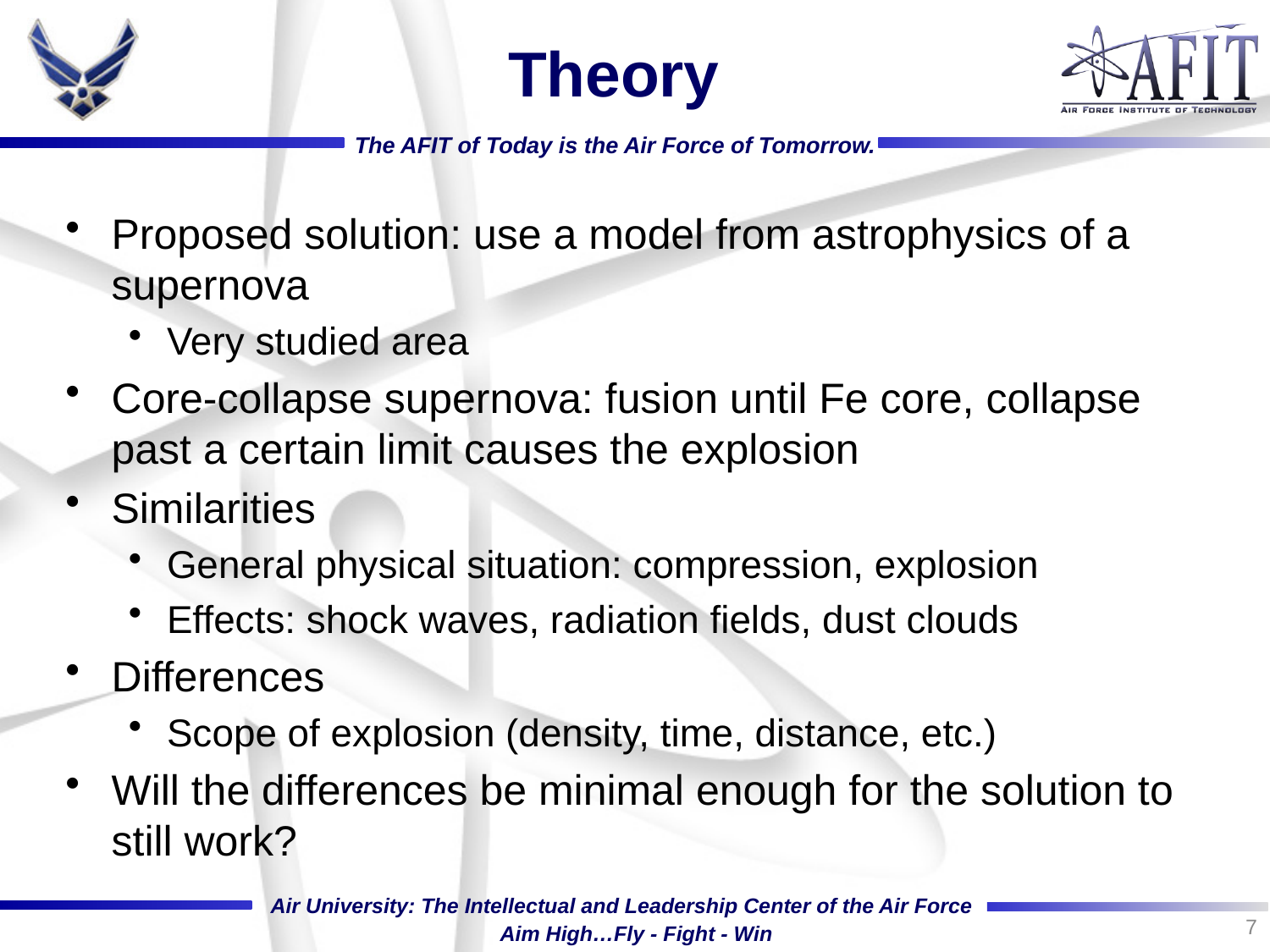

# Theory
Proposed solution: use a model from astrophysics of a supernova
Very studied area
Core-collapse supernova: fusion until Fe core, collapse past a certain limit causes the explosion
Similarities
General physical situation: compression, explosion
Effects: shock waves, radiation fields, dust clouds
Differences
Scope of explosion (density, time, distance, etc.)
Will the differences be minimal enough for the solution to still work?

7